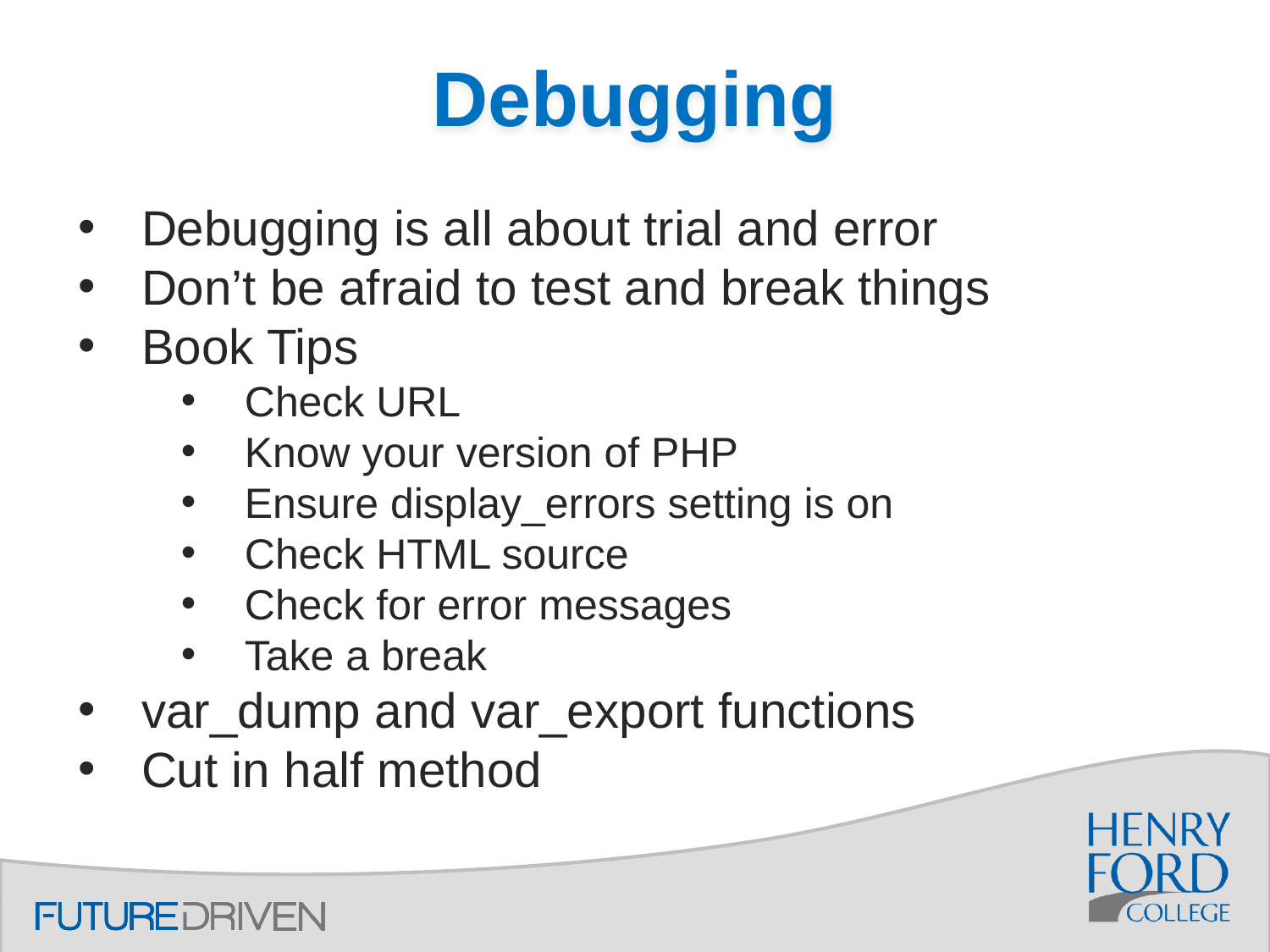

# Debugging
Debugging is all about trial and error
Don’t be afraid to test and break things
Book Tips
Check URL
Know your version of PHP
Ensure display_errors setting is on
Check HTML source
Check for error messages
Take a break
var_dump and var_export functions
Cut in half method